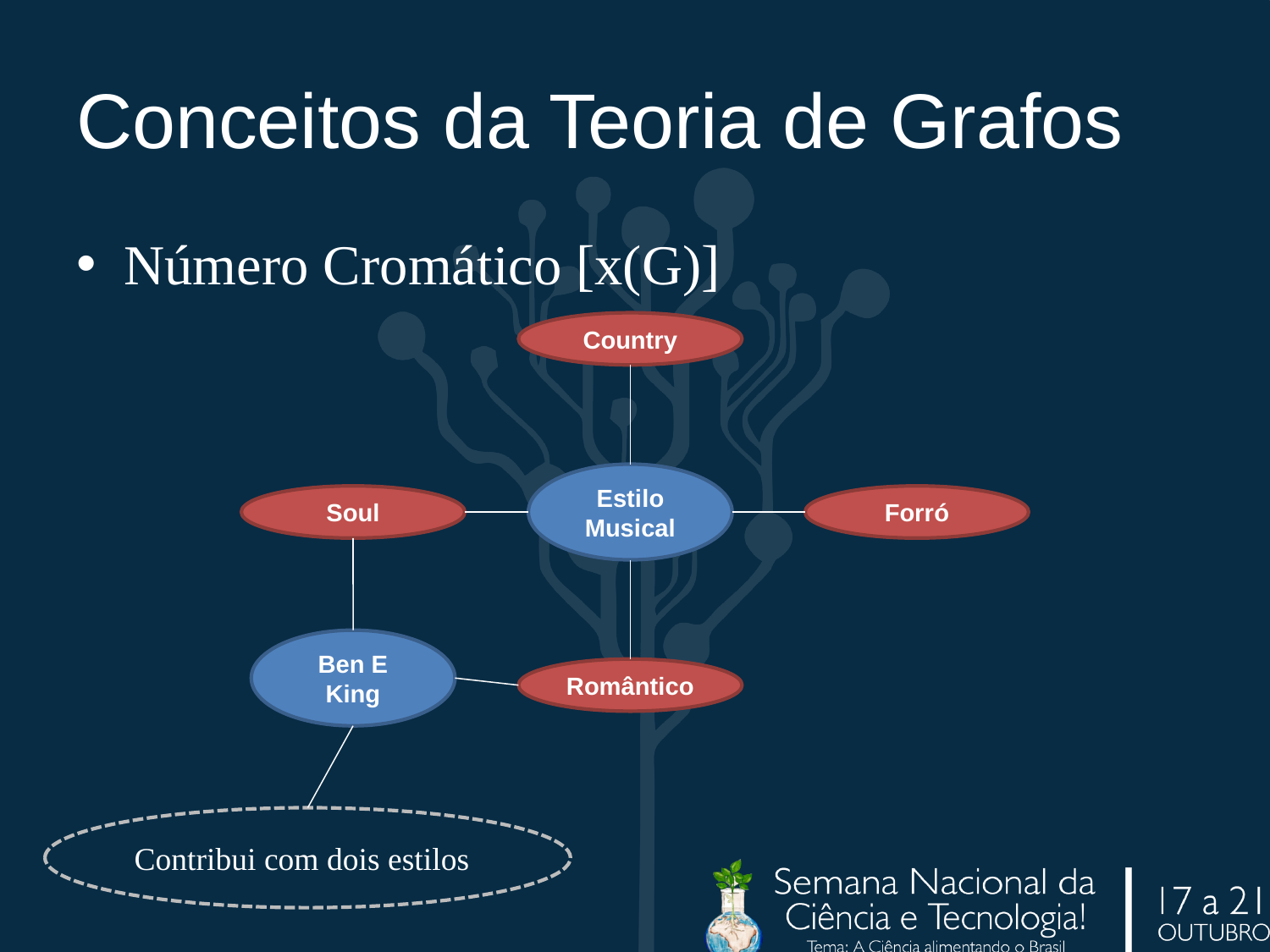

# Conceitos da Teoria de Grafos
Número Cromático [x(G)]

Country
Estilo Musical
Soul
Forró
Ben E King
Romântico
Contribui com dois estilos